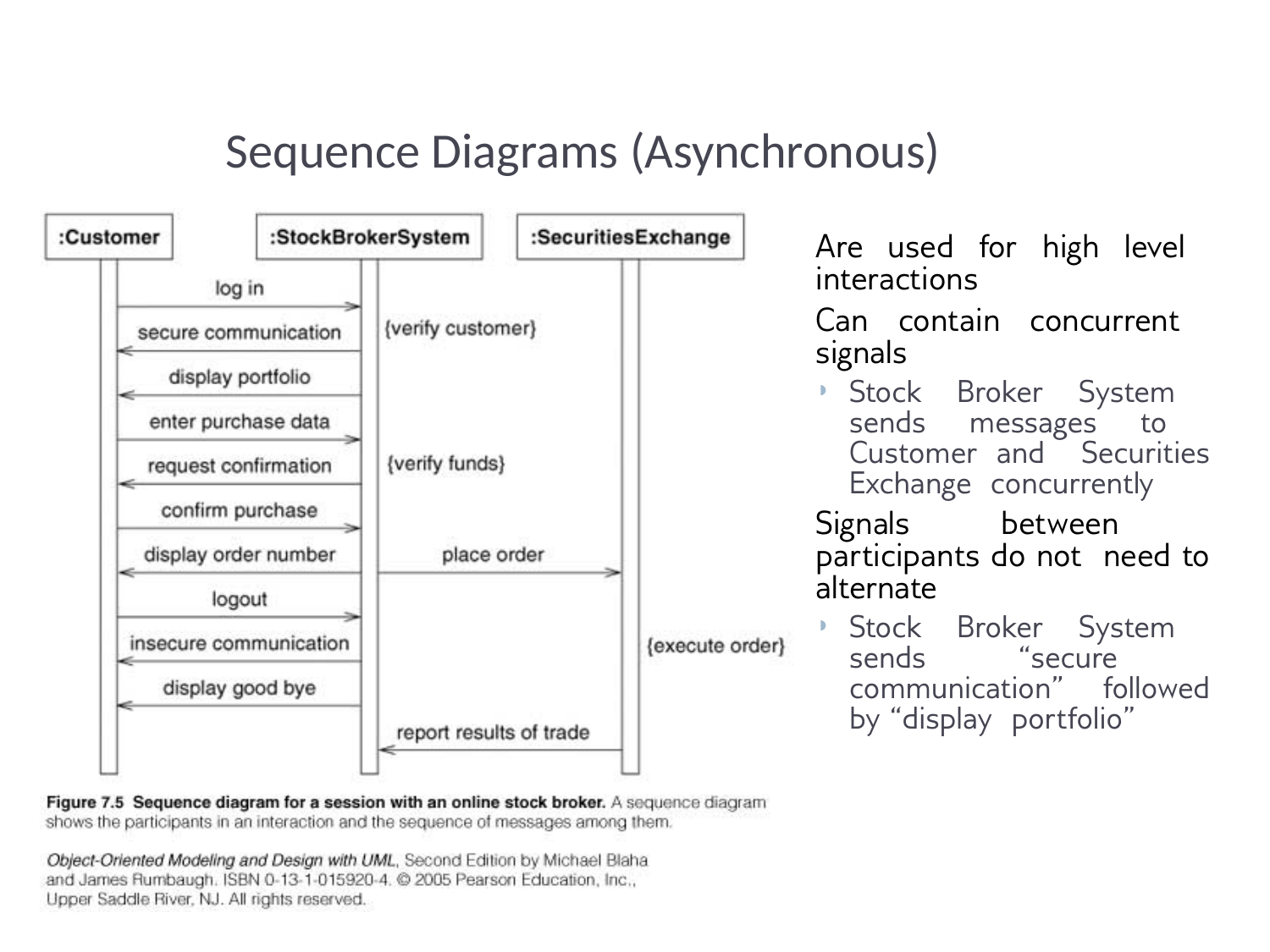

# Sequence Diagrams (Asynchronous)

Are used for high level  interactions
Can contain concurrent  signals
Stock Broker System  sends messages to  Customer and  Securities Exchange  concurrently
Signals between  participants do not  need to alternate
Stock Broker System  sends “secure  communication”  followed by “display  portfolio”